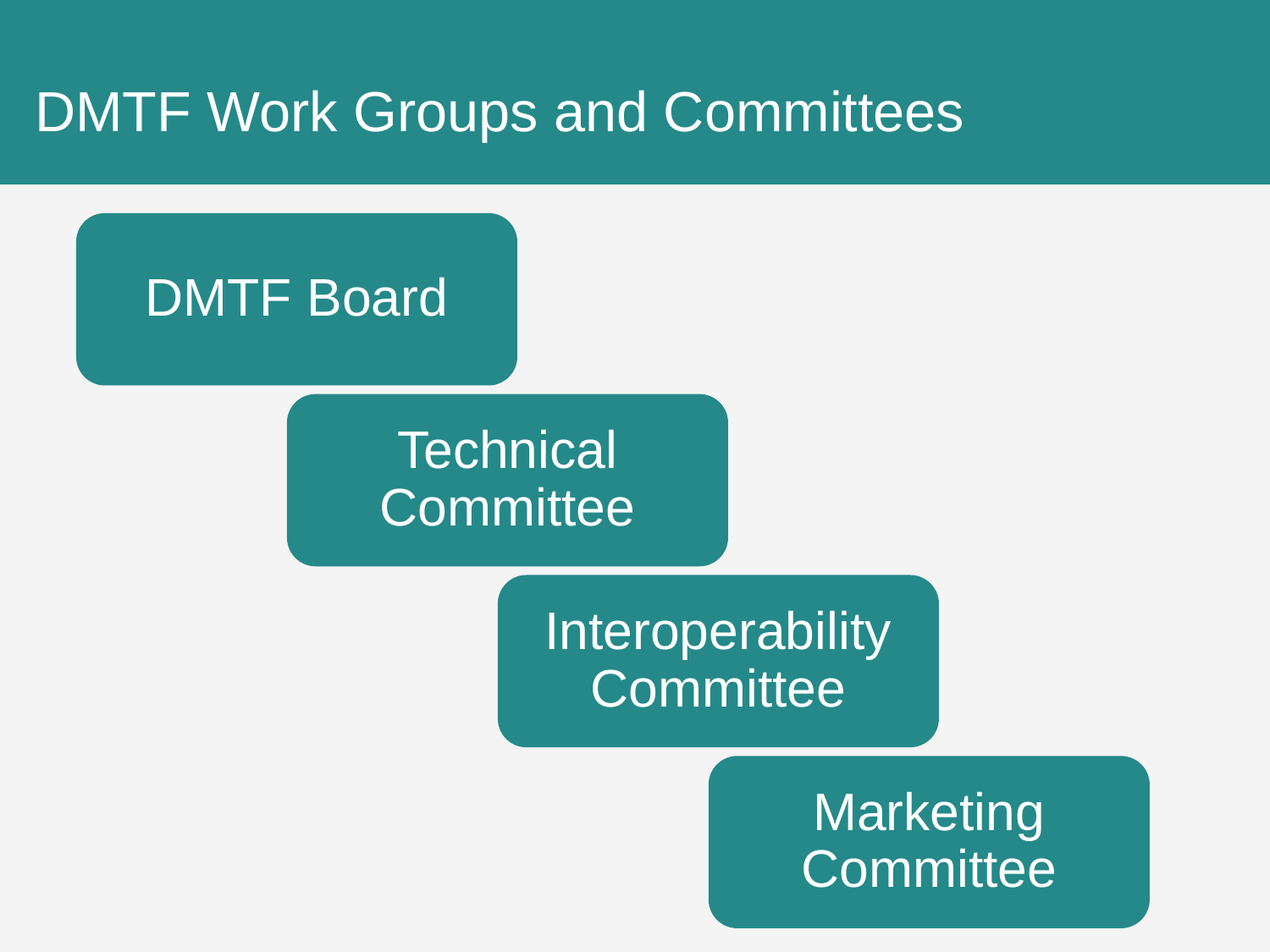

# DMTF Work Groups and Committees
DMTF Board
Technical Committee
Interoperability Committee
Marketing Committee